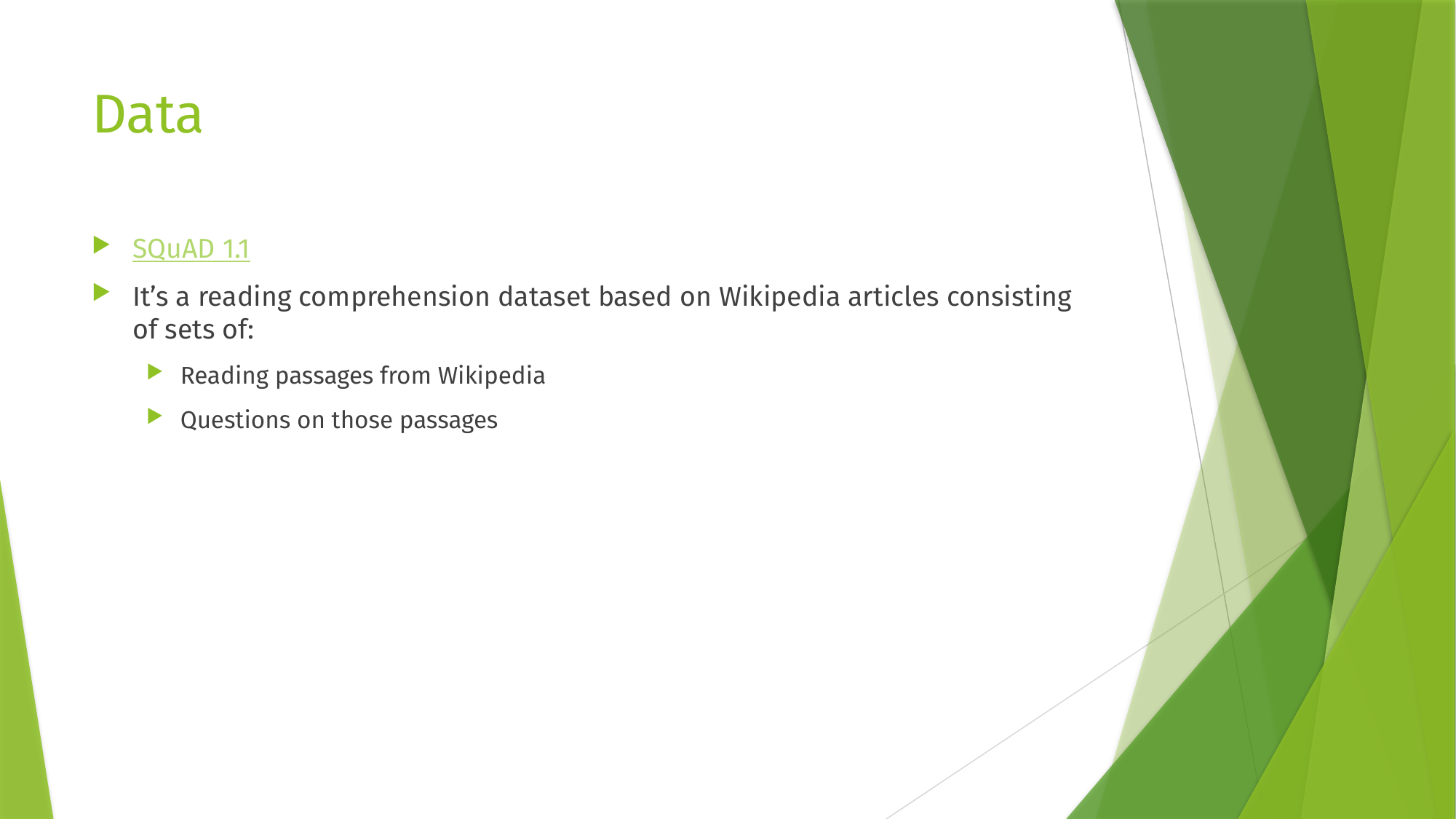

# Data

SQuAD 1.1
It’s a reading comprehension dataset based on Wikipedia articles consisting of sets of:
Reading passages from Wikipedia
Questions on those passages